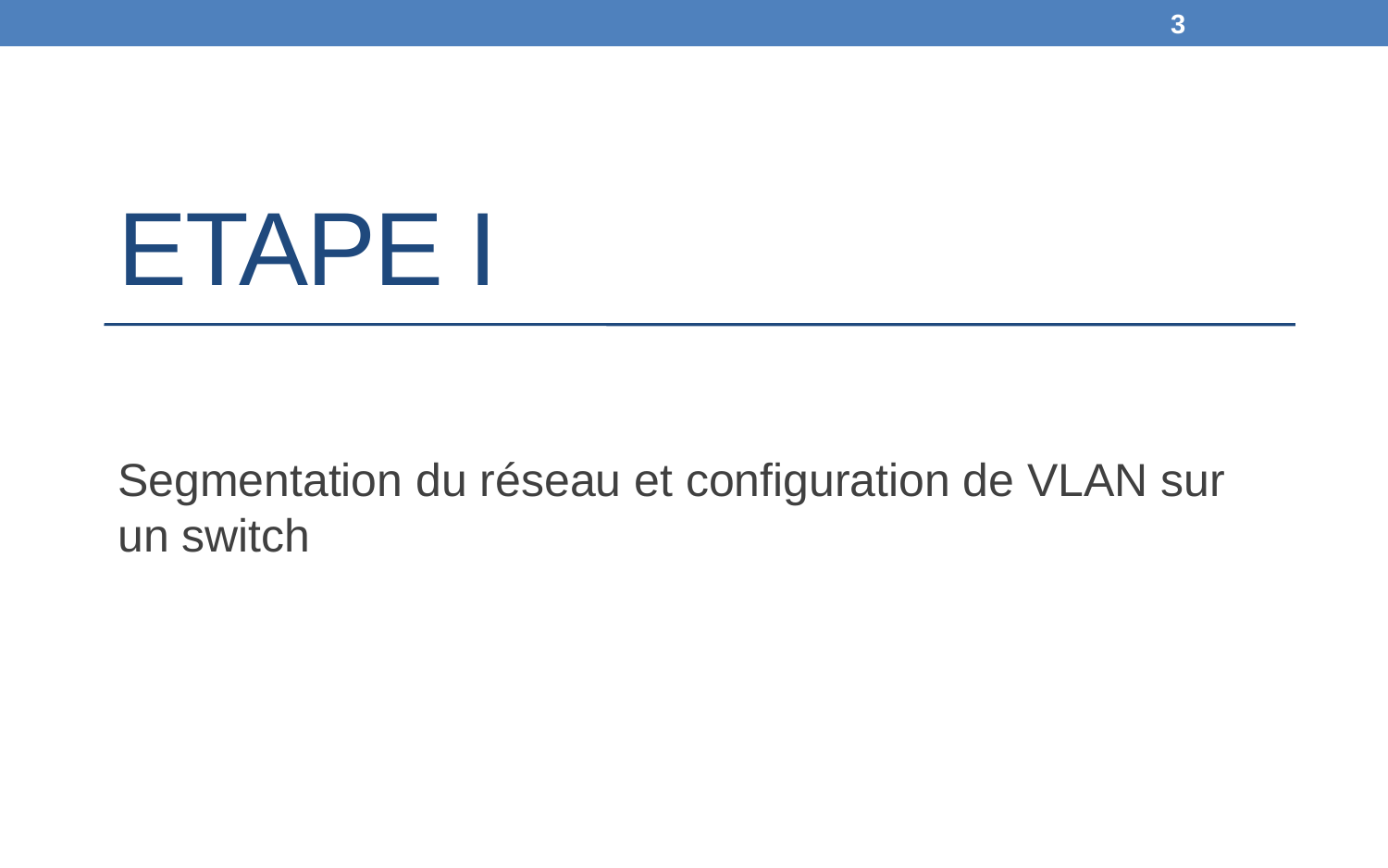

3
# EtapE I
Segmentation du réseau et configuration de VLAN sur un switch